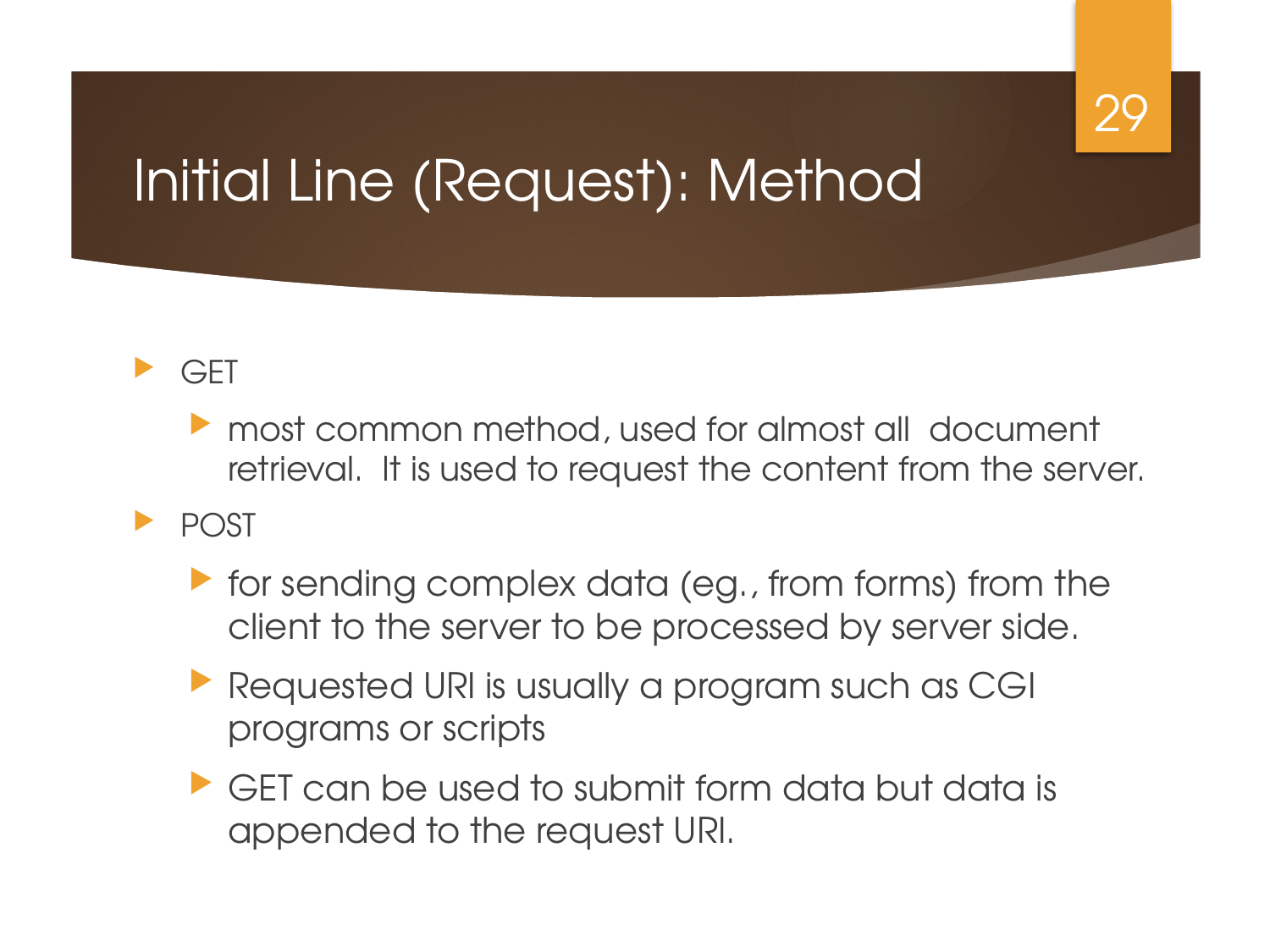

29
# Initial Line (Request): Method
GET
most common method, used for almost all  document retrieval.  It is used to request the content from the server.
POST
for sending complex data (eg., from forms) from the client to the server to be processed by server side.
Requested URI is usually a program such as CGI programs or scripts
GET can be used to submit form data but data is appended to the request URI.